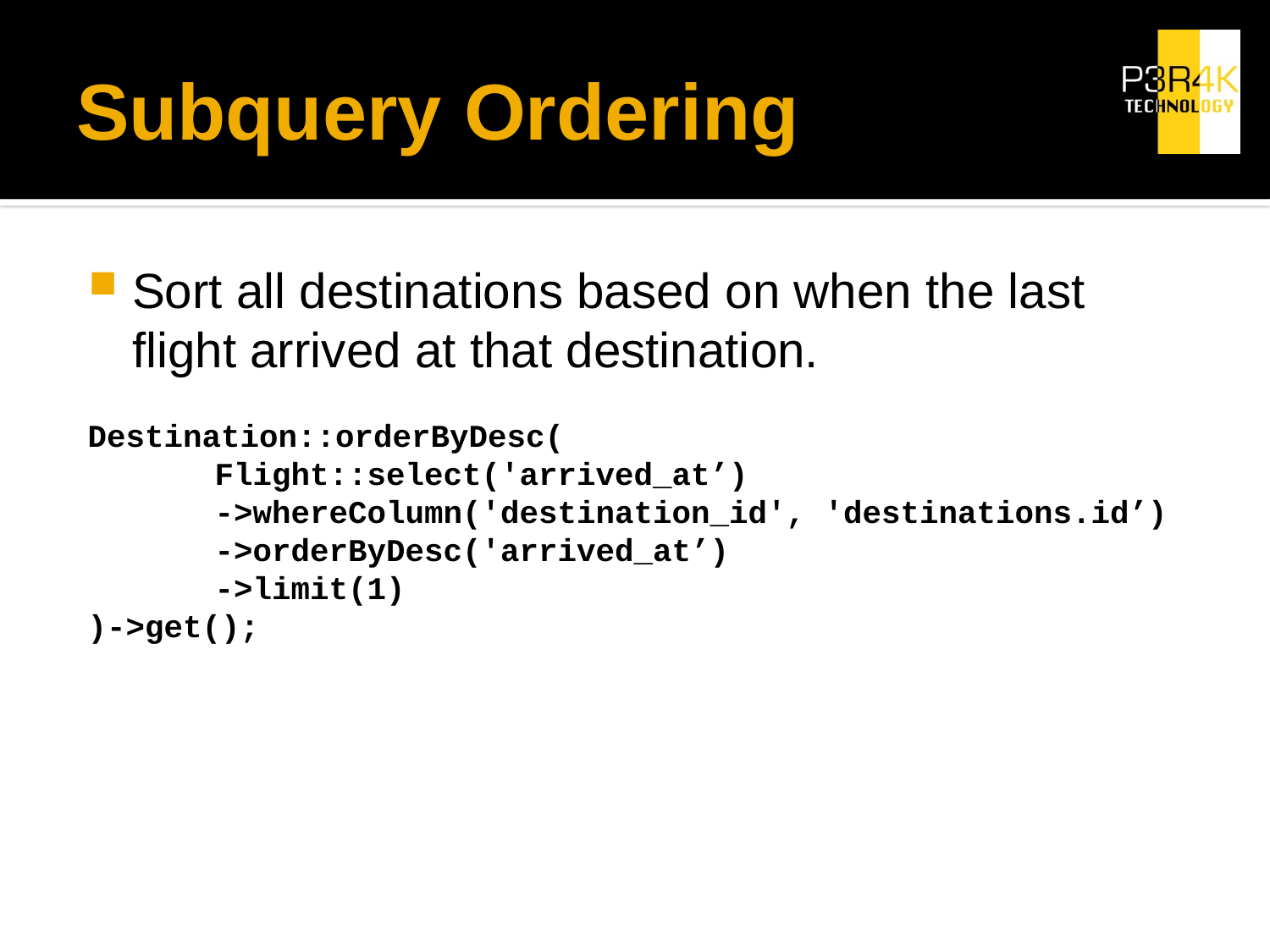

# Subquery Ordering
Sort all destinations based on when the last flight arrived at that destination.

Destination::orderByDesc(
	Flight::select('arrived_at’)
	->whereColumn('destination_id', 'destinations.id’)
	->orderByDesc('arrived_at’)
	->limit(1)
)->get();